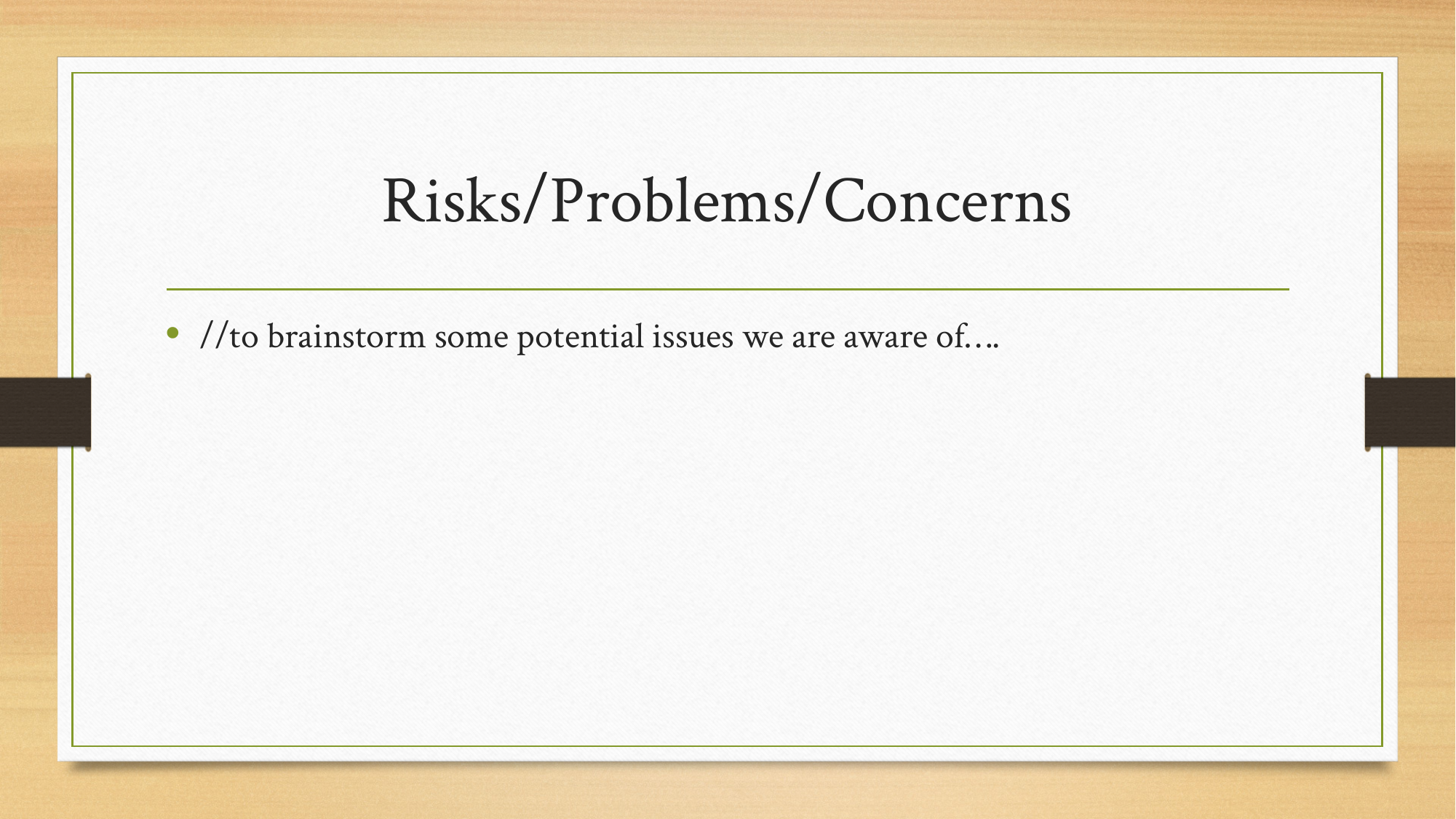

# Risks/Problems/Concerns
//to brainstorm some potential issues we are aware of….